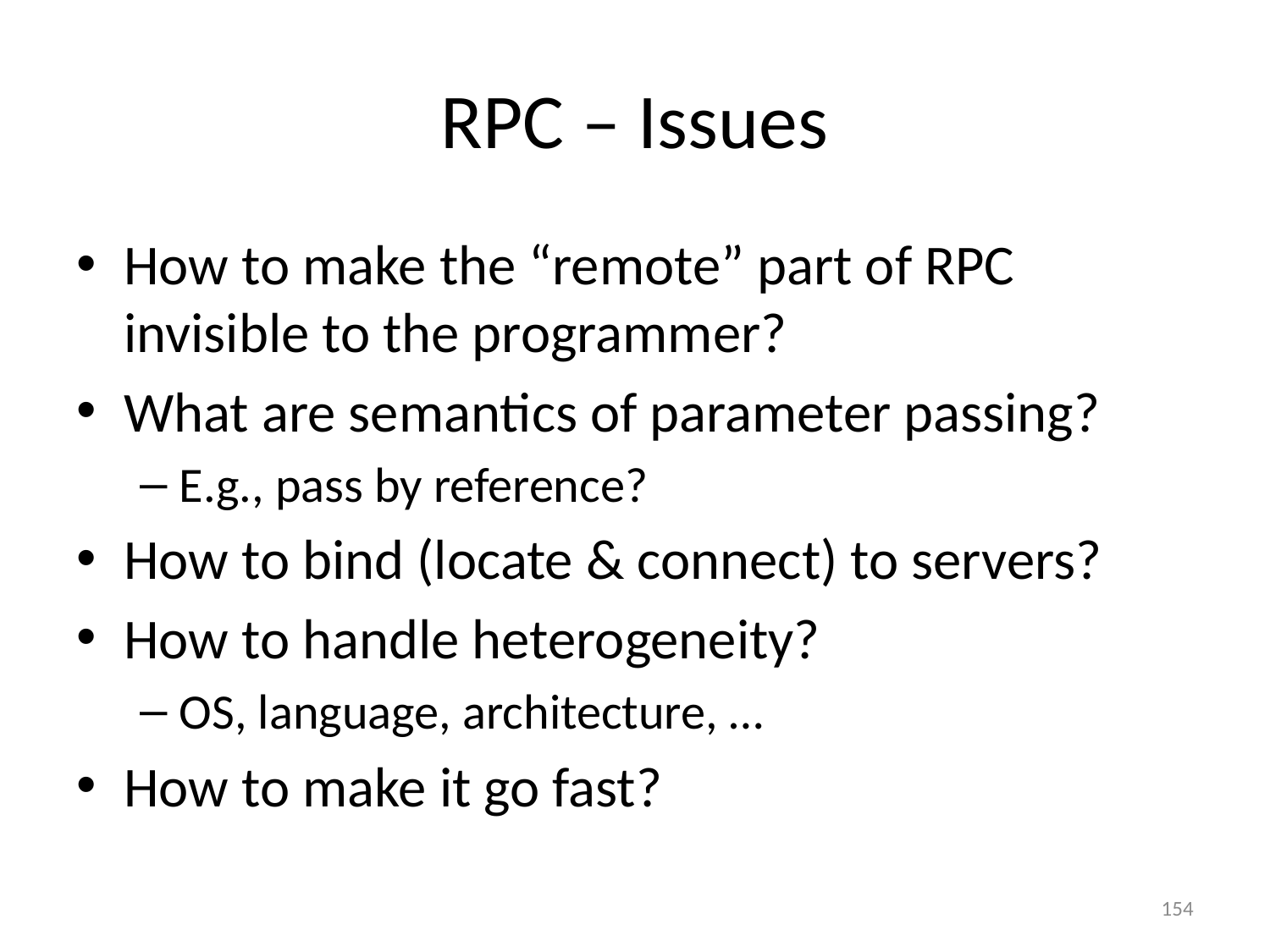

# RPC – Issues
How to make the “remote” part of RPC invisible to the programmer?
What are semantics of parameter passing?
E.g., pass by reference?
How to bind (locate & connect) to servers?
How to handle heterogeneity?
OS, language, architecture, …
How to make it go fast?
154